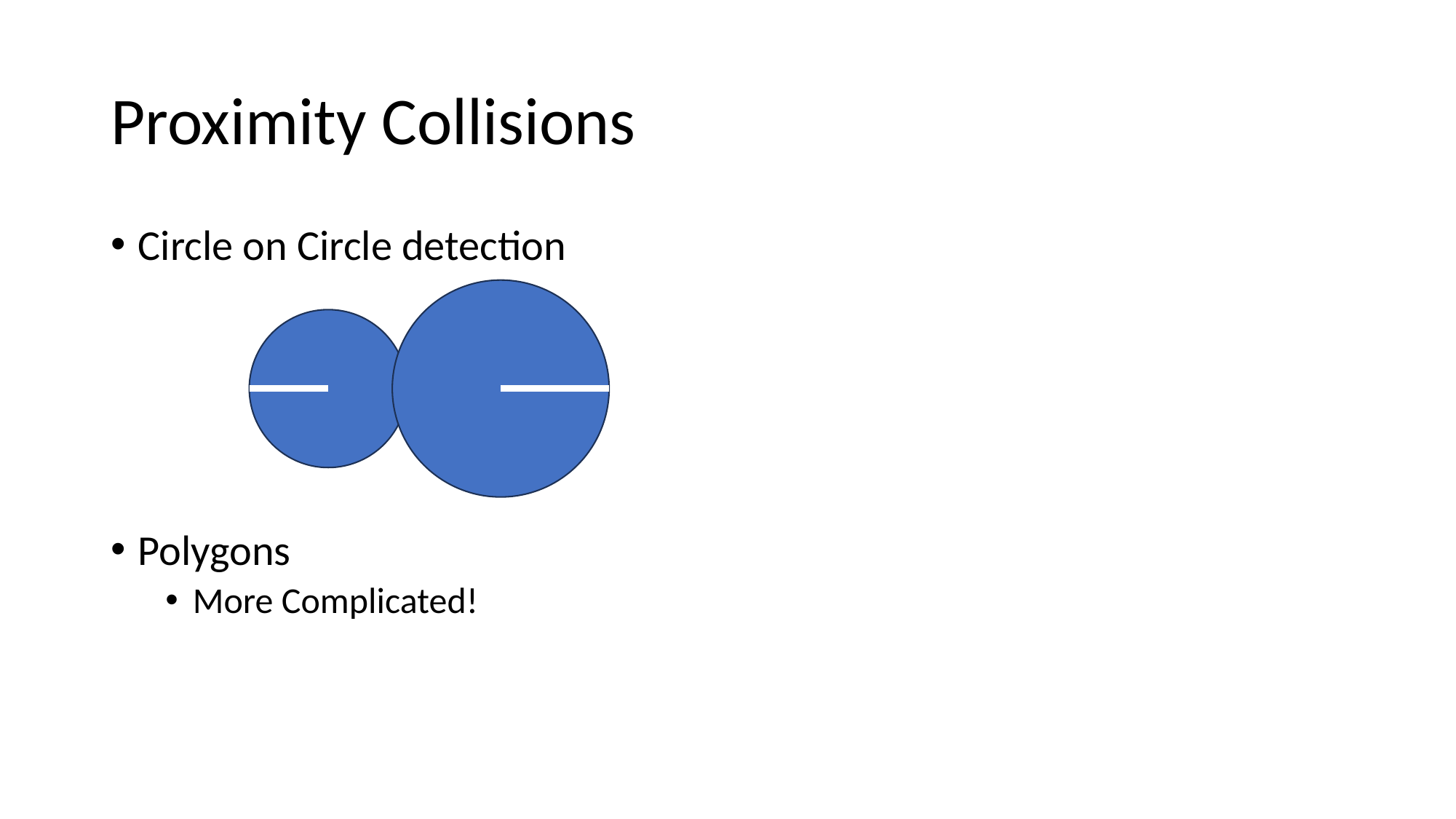

# Proximity Collisions
Circle on Circle detection

Polygons
More Complicated!